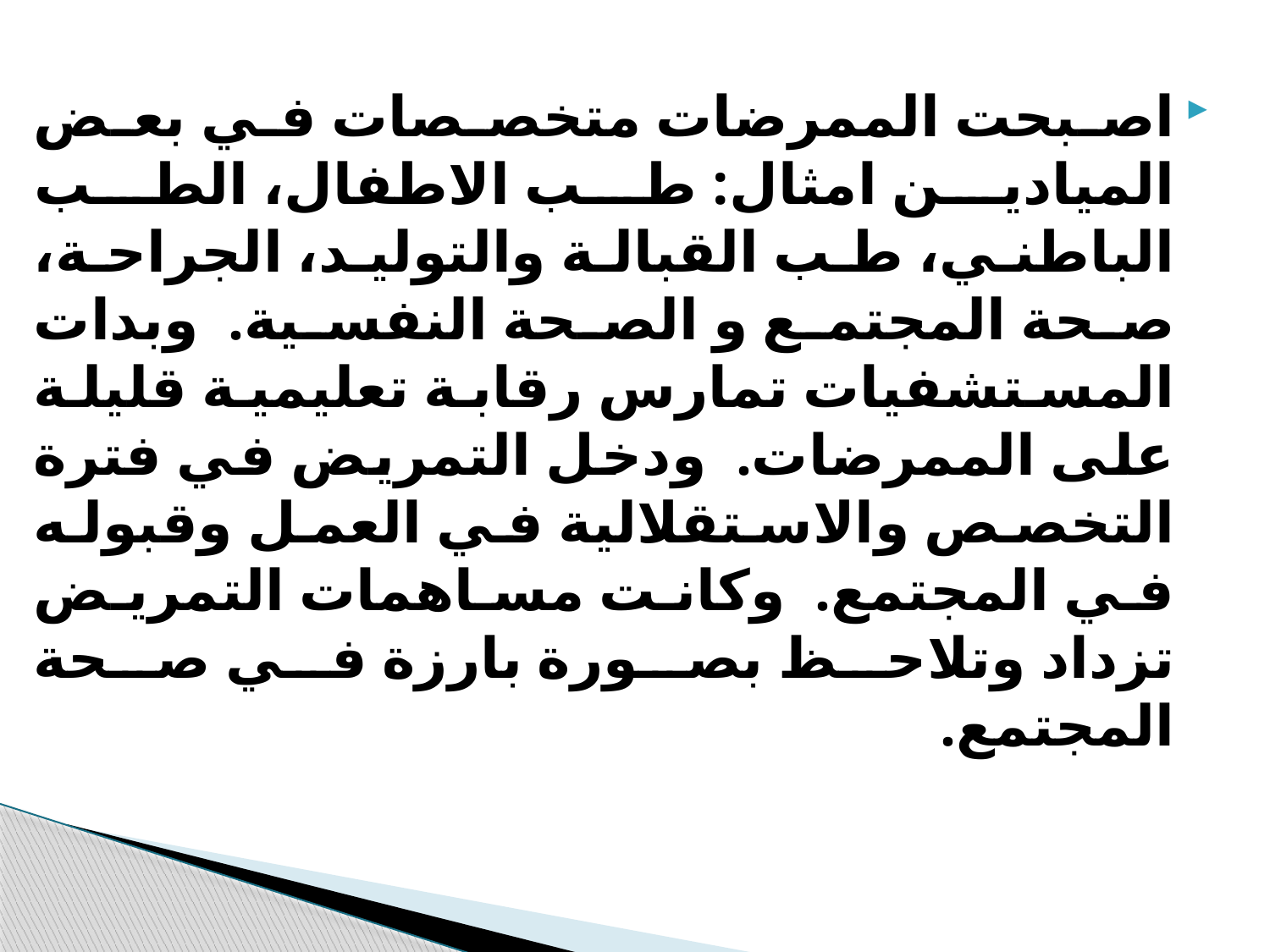

اصبحت الممرضات متخصصات في بعض الميادين امثال: طب الاطفال، الطب الباطني، طب القبالة والتوليد، الجراحة، صحة المجتمع و الصحة النفسية.  وبدات المستشفيات تمارس رقابة تعليمية قليلة على الممرضات.  ودخل التمريض في فترة التخصص والاستقلالية في العمل وقبوله في المجتمع.  وكانت مساهمات التمريض تزداد وتلاحظ بصورة بارزة في صحة المجتمع.